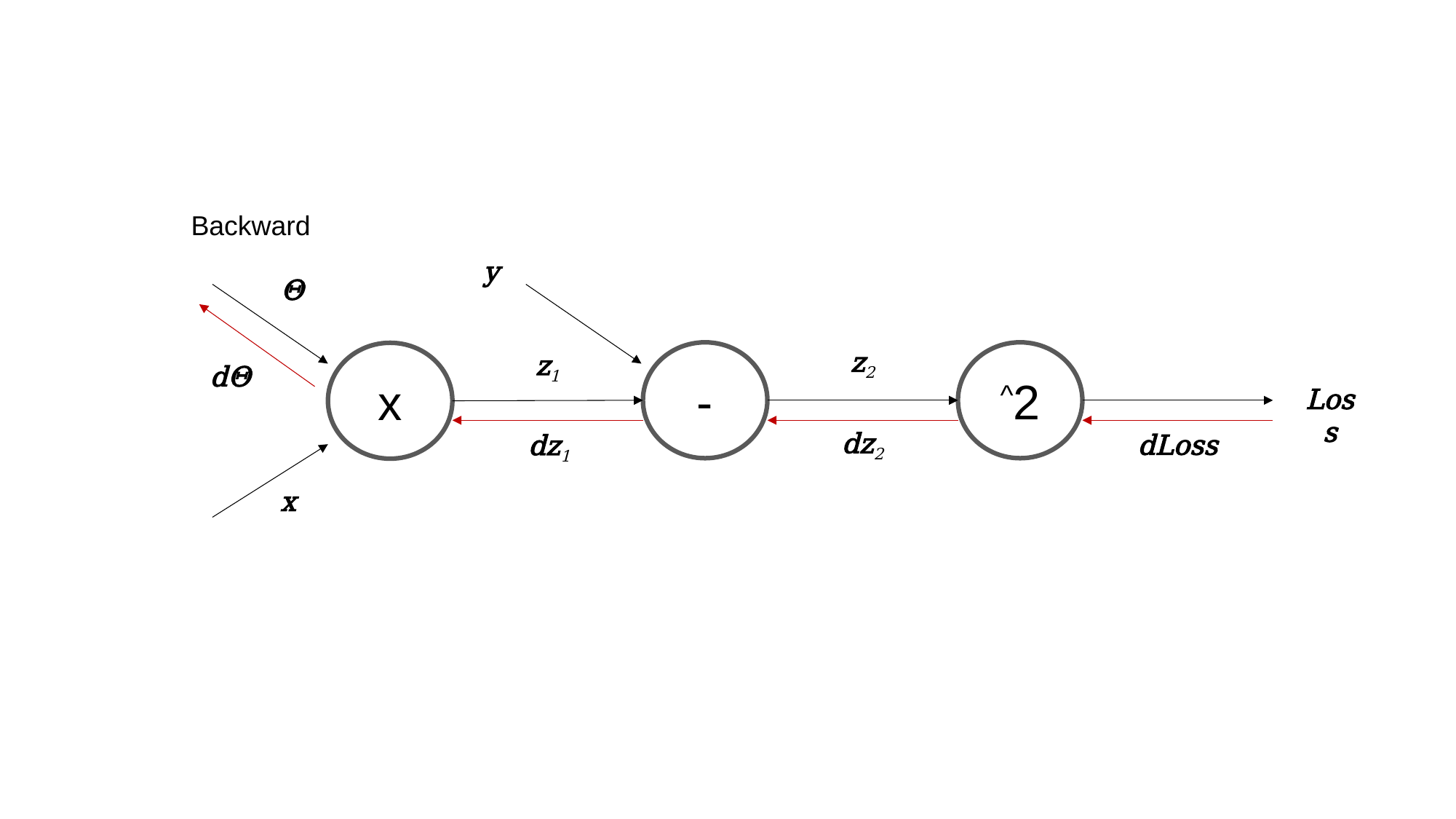

Backward
y
Θ
z2
z1
-
^2
x
dΘ
Loss
dz2
dLoss
dz1
x